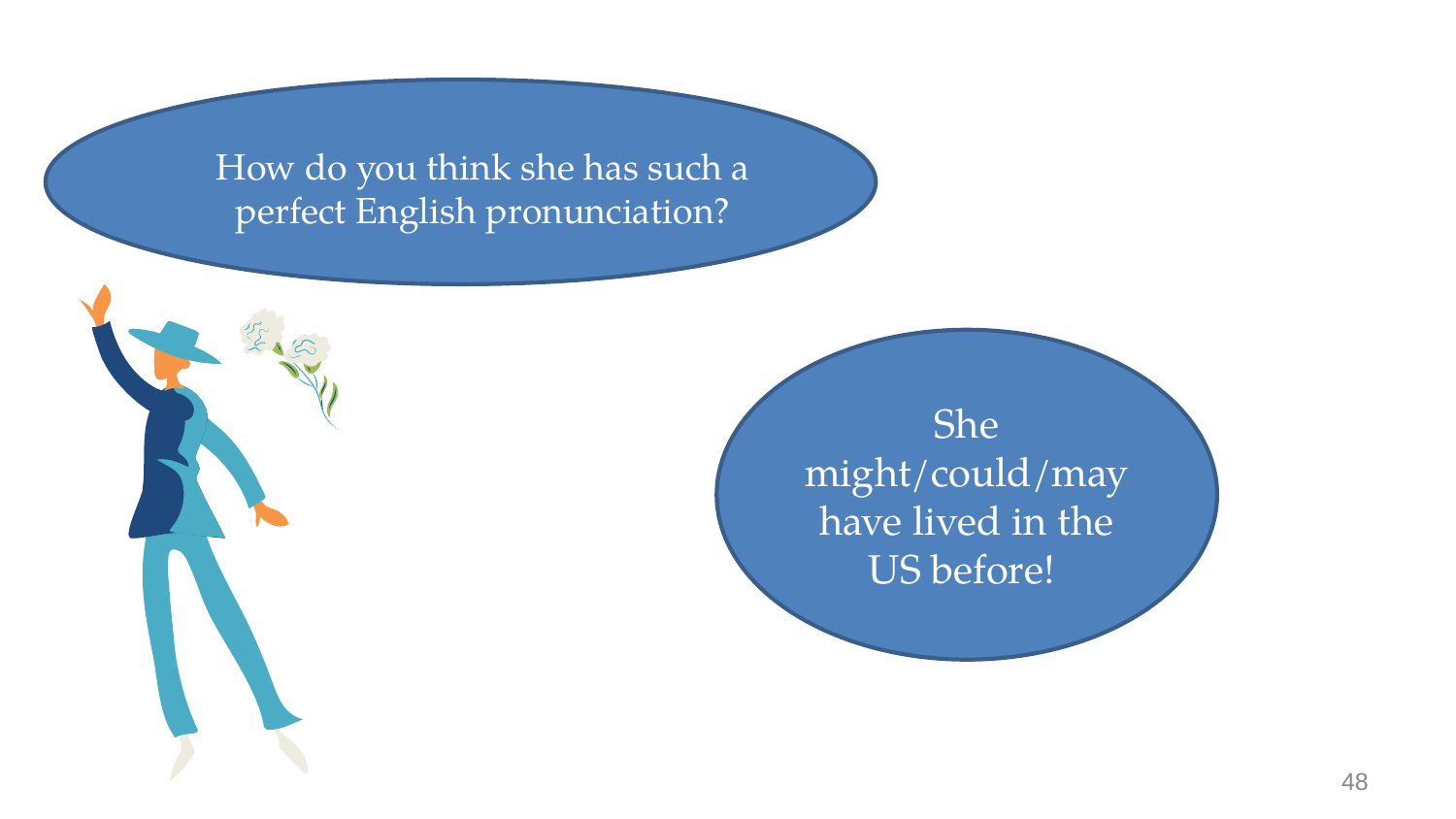

How do you think she has such a perfect English pronunciation?

She might/could/may have lived in the US before!
48